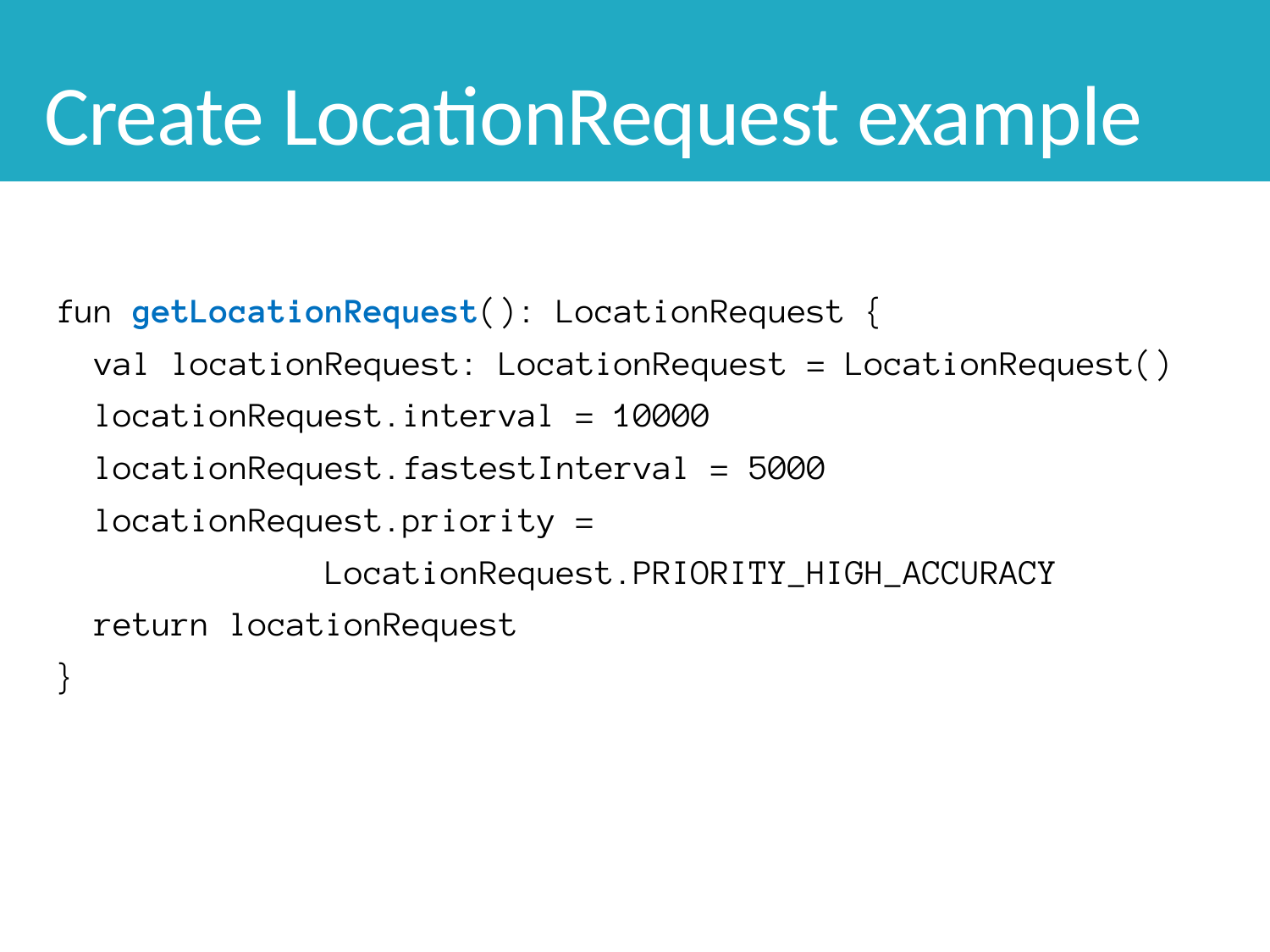

# Create LocationRequest example
fun getLocationRequest(): LocationRequest {
  val locationRequest: LocationRequest = LocationRequest()
  locationRequest.interval = 10000
  locationRequest.fastestInterval = 5000
  locationRequest.priority =
              LocationRequest.PRIORITY_HIGH_ACCURACY
  return locationRequest
}
34